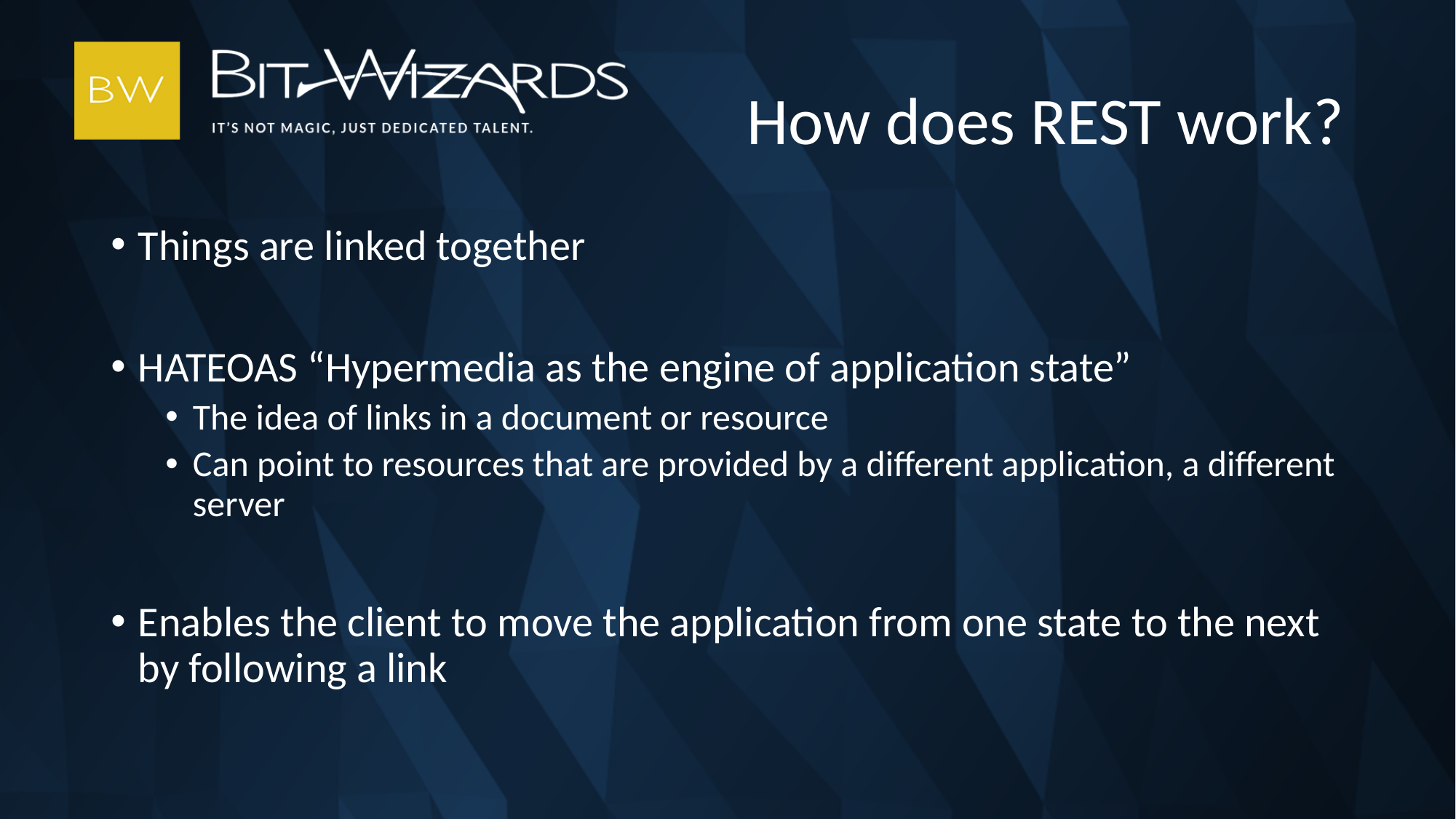

# How does REST work?
Things are linked together

HATEOAS “Hypermedia as the engine of application state”
The idea of links in a document or resource
Can point to resources that are provided by a different application, a different server

Enables the client to move the application from one state to the next by following a link